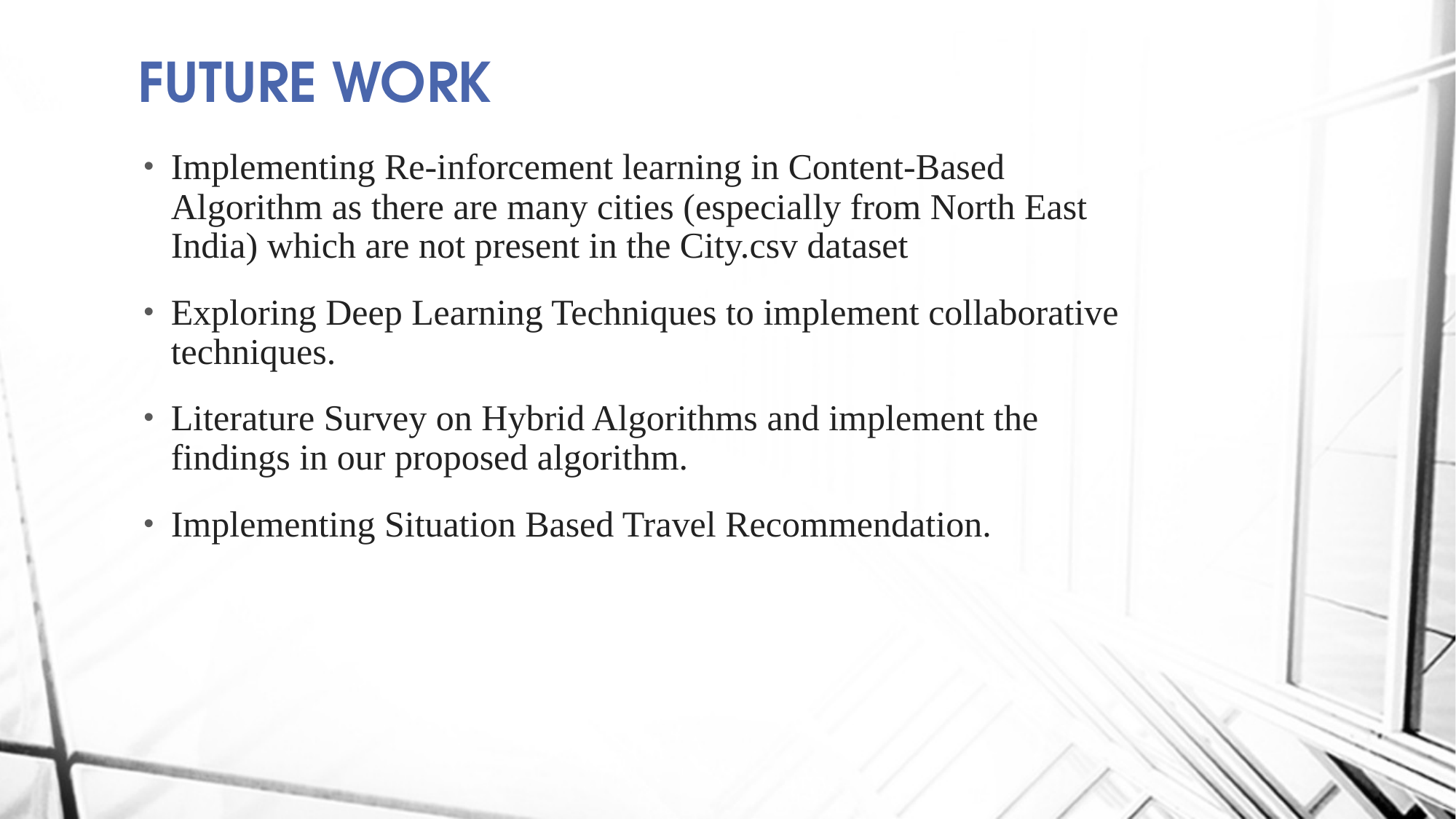

# FUTURE WORK
Implementing Re-inforcement learning in Content-Based Algorithm as there are many cities (especially from North East India) which are not present in the City.csv dataset
Exploring Deep Learning Techniques to implement collaborative techniques.
Literature Survey on Hybrid Algorithms and implement the findings in our proposed algorithm.
Implementing Situation Based Travel Recommendation.